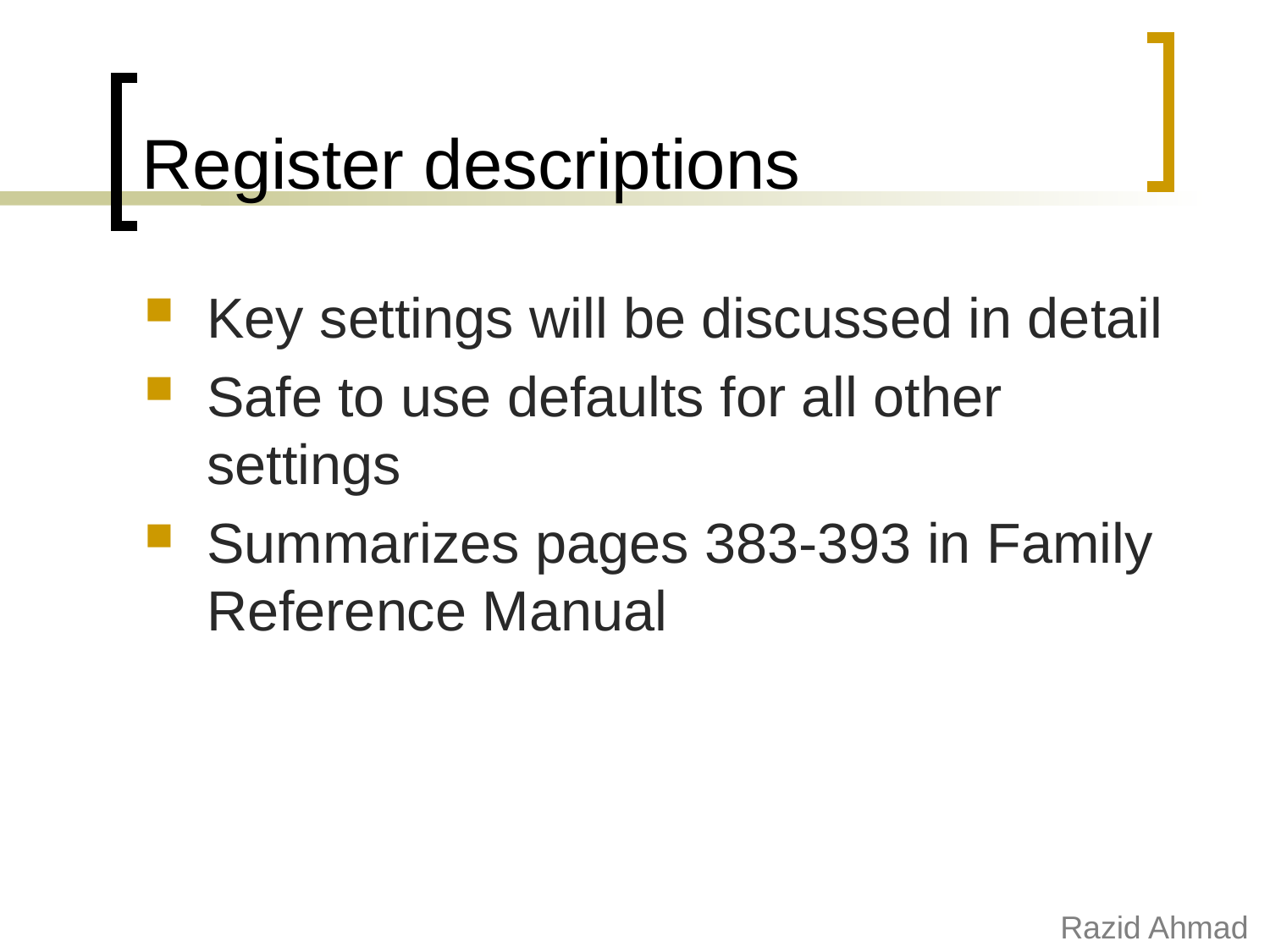

# Register descriptions
Key settings will be discussed in detail
Safe to use defaults for all other settings
Summarizes pages 383-393 in Family Reference Manual

Razid Ahmad